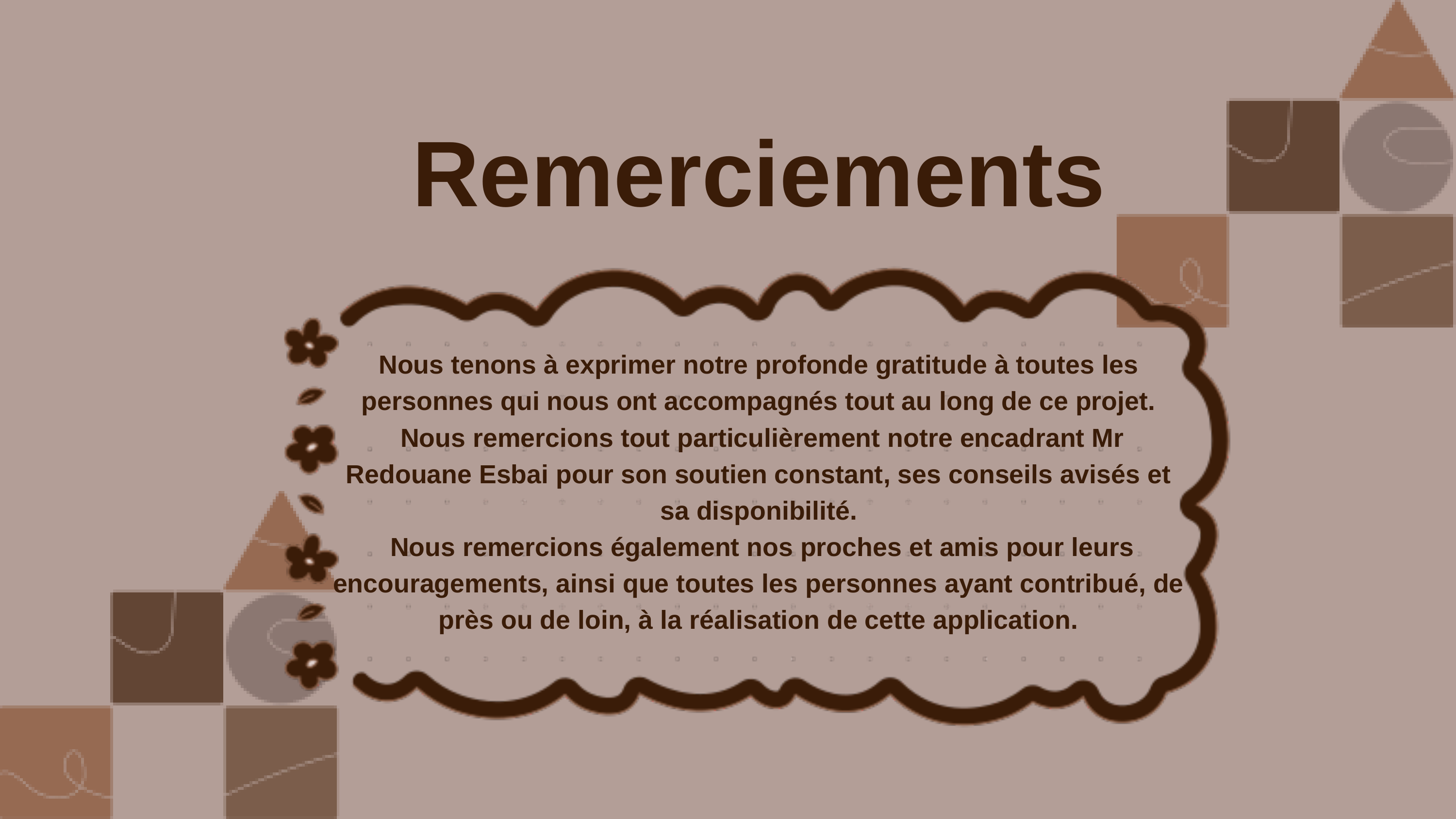

Remerciements

Nous tenons à exprimer notre profonde gratitude à toutes les personnes qui nous ont accompagnés tout au long de ce projet.
 Nous remercions tout particulièrement notre encadrant Mr Redouane Esbai pour son soutien constant, ses conseils avisés et sa disponibilité.
 Nous remercions également nos proches et amis pour leurs encouragements, ainsi que toutes les personnes ayant contribué, de près ou de loin, à la réalisation de cette application.